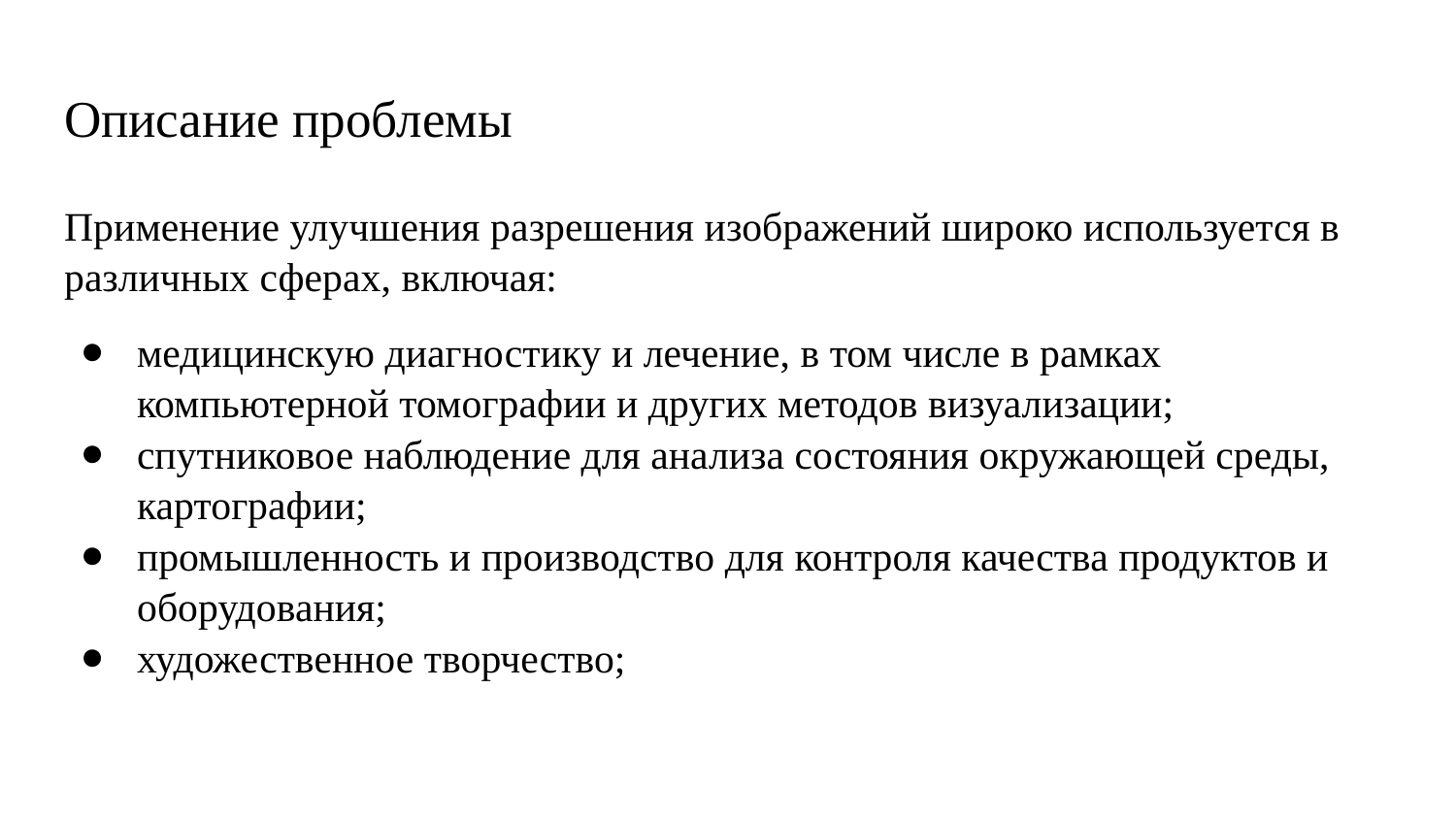

# Описание проблемы

Применение улучшения разрешения изображений широко используется в различных сферах, включая:
медицинскую диагностику и лечение, в том числе в рамках компьютерной томографии и других методов визуализации;
спутниковое наблюдение для анализа состояния окружающей среды, картографии;
промышленность и производство для контроля качества продуктов и оборудования;
художественное творчество;